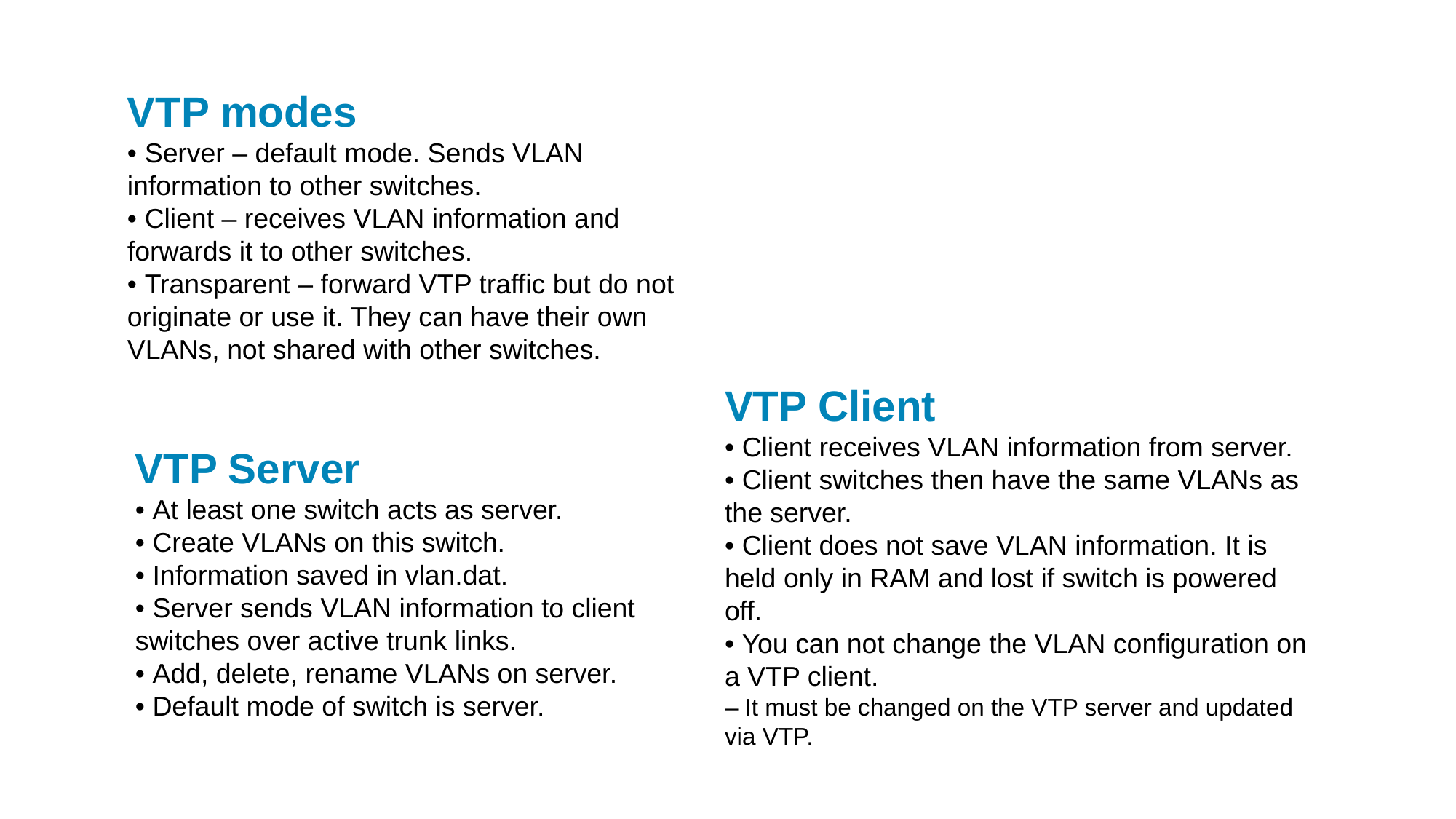

VTP modes
• Server – default mode. Sends VLAN
information to other switches.
• Client – receives VLAN information and
forwards it to other switches.
• Transparent – forward VTP traffic but do not
originate or use it. They can have their own
VLANs, not shared with other switches.
VTP Client
• Client receives VLAN information from server.
• Client switches then have the same VLANs as
the server.
• Client does not save VLAN information. It is
held only in RAM and lost if switch is powered
off.
• You can not change the VLAN configuration on
a VTP client.
– It must be changed on the VTP server and updated
via VTP.
VTP Server
• At least one switch acts as server.
• Create VLANs on this switch.
• Information saved in vlan.dat.
• Server sends VLAN information to client
switches over active trunk links.
• Add, delete, rename VLANs on server.
• Default mode of switch is server.